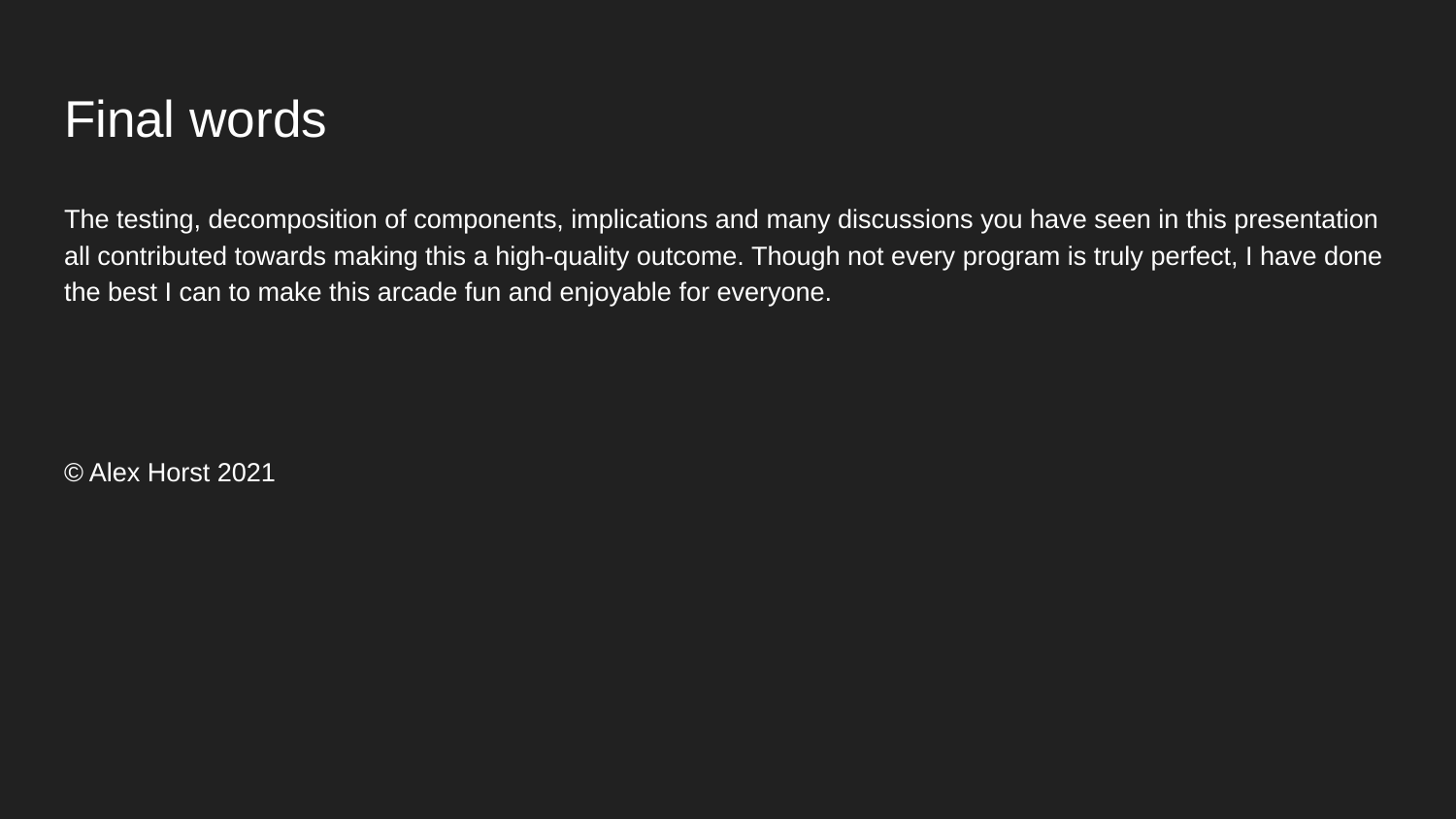

# Final words
The testing, decomposition of components, implications and many discussions you have seen in this presentation all contributed towards making this a high-quality outcome. Though not every program is truly perfect, I have done the best I can to make this arcade fun and enjoyable for everyone.

© Alex Horst 2021